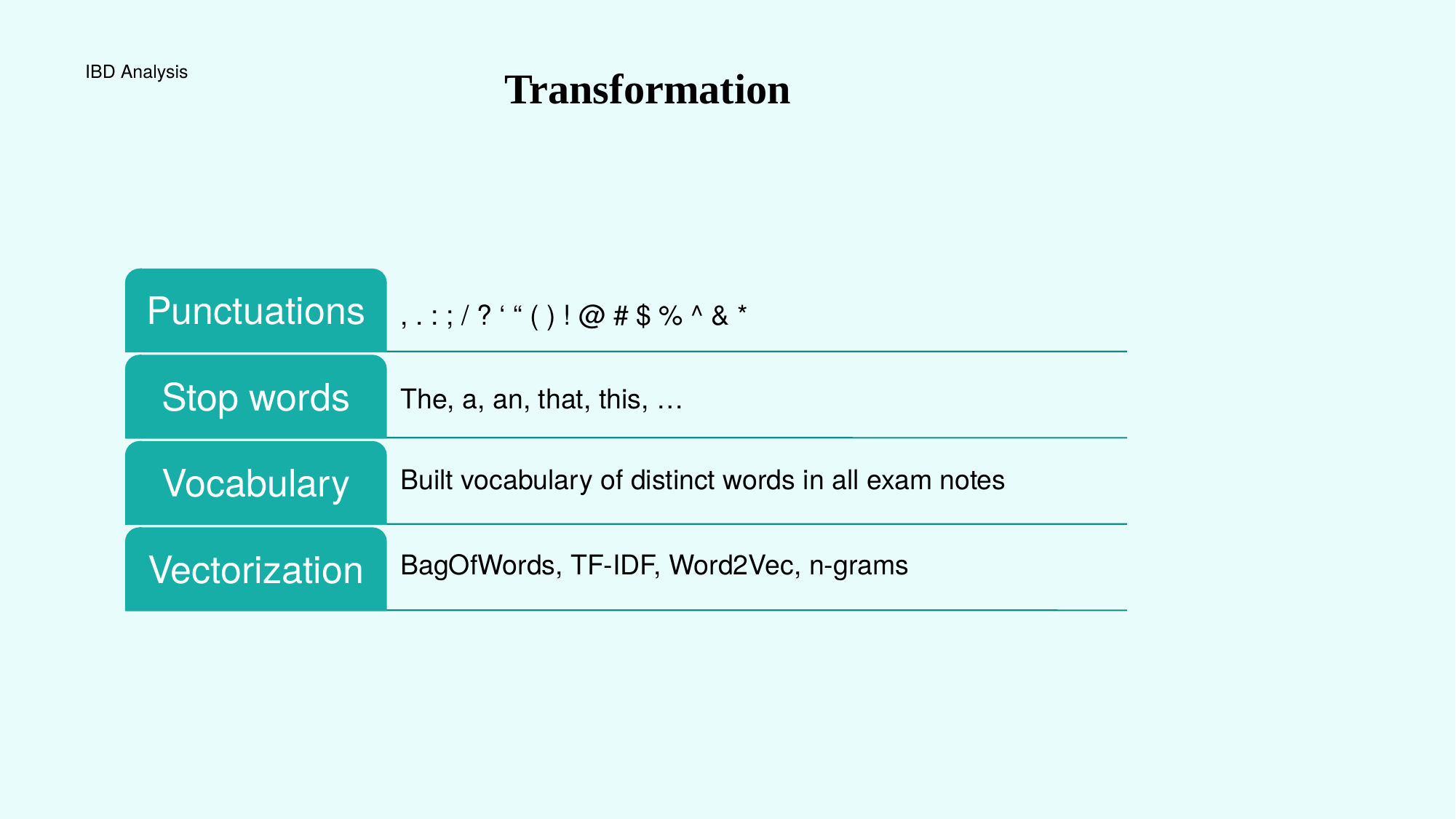

IBD Analysis
# Transformation
Punctuations
Stop words
Vocabulary
Vectorization
, . : ; / ? ‘ “ ( ) ! @ # $ % ^ & *
The, a, an, that, this, …
Built vocabulary of distinct words in all exam notes
BagOfWords, TF-IDF, Word2Vec, n-grams